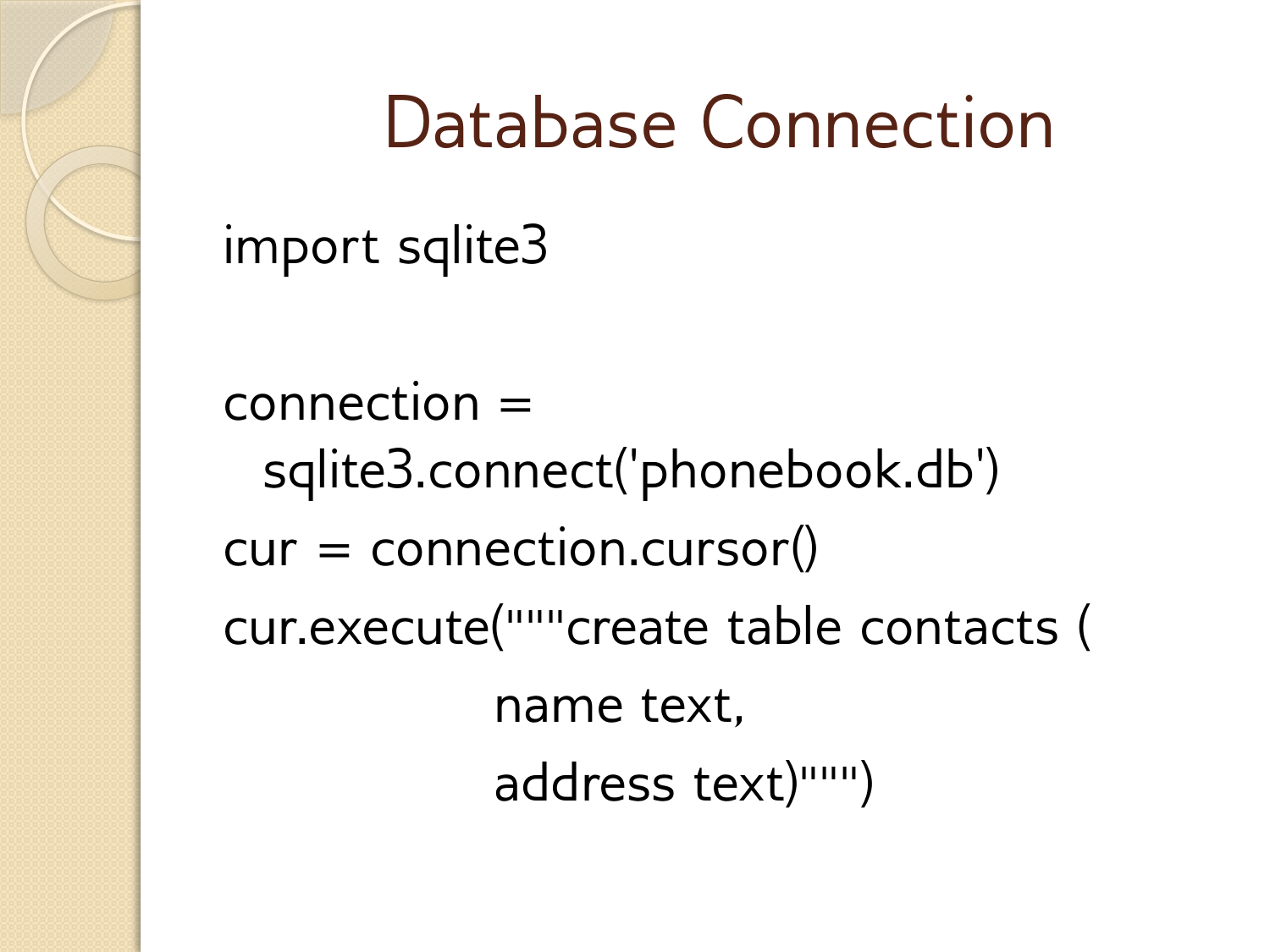

# Database Connection
import sqlite3

connection = sqlite3.connect('phonebook.db')
cur = connection.cursor()
cur.execute("""create table contacts (
                name text,
                address text)""")